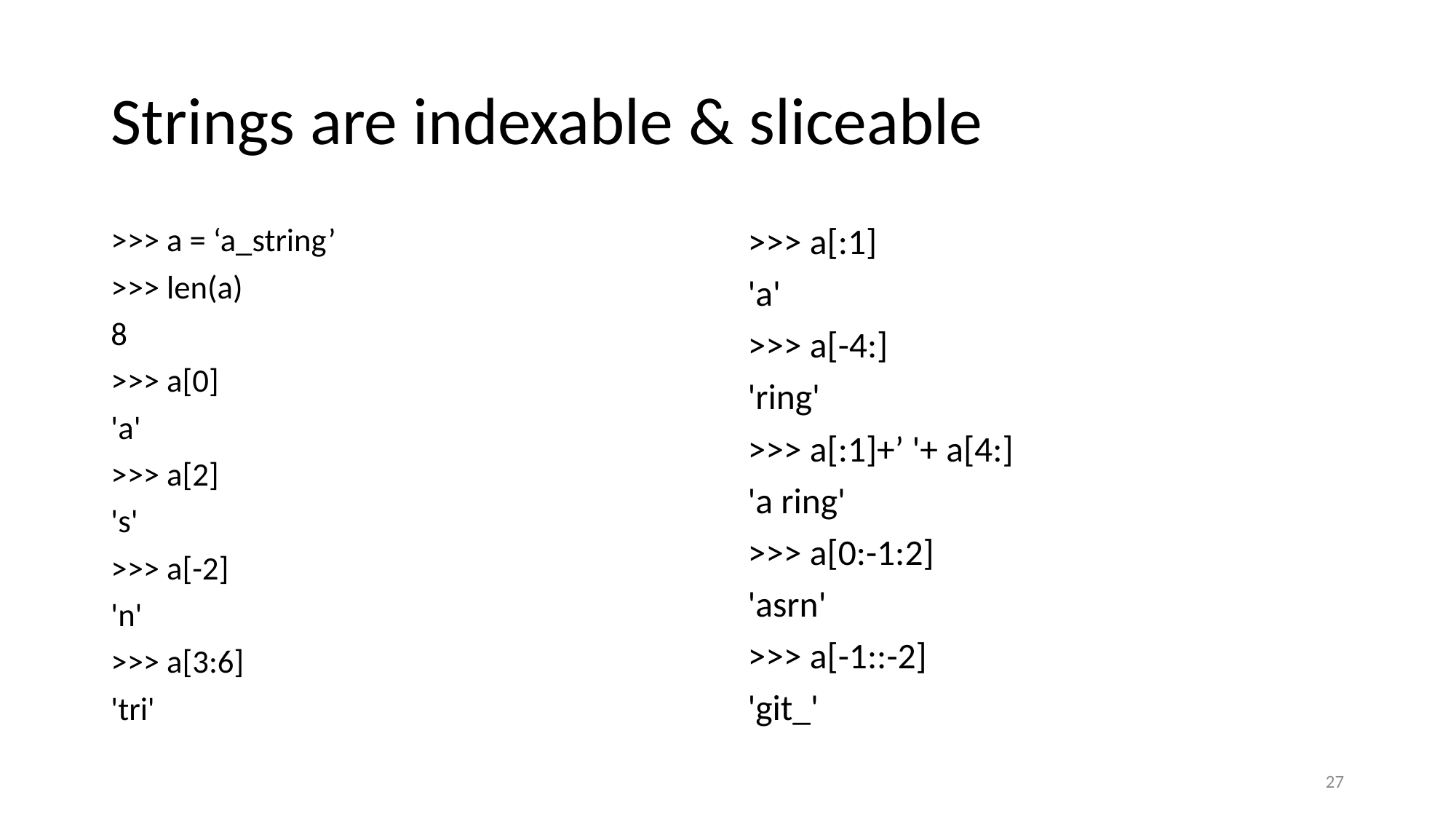

# Strings are indexable & sliceable
>>> a = ‘a_string’
>>> len(a)
8
>>> a[0]
'a'
>>> a[2]
's'
>>> a[-2]
'n'
>>> a[3:6]
'tri'
>>> a[:1]
'a'
>>> a[-4:]
'ring'
>>> a[:1]+’ '+ a[4:]
'a ring'
>>> a[0:-1:2]
'asrn'
>>> a[-1::-2]
'git_'
27